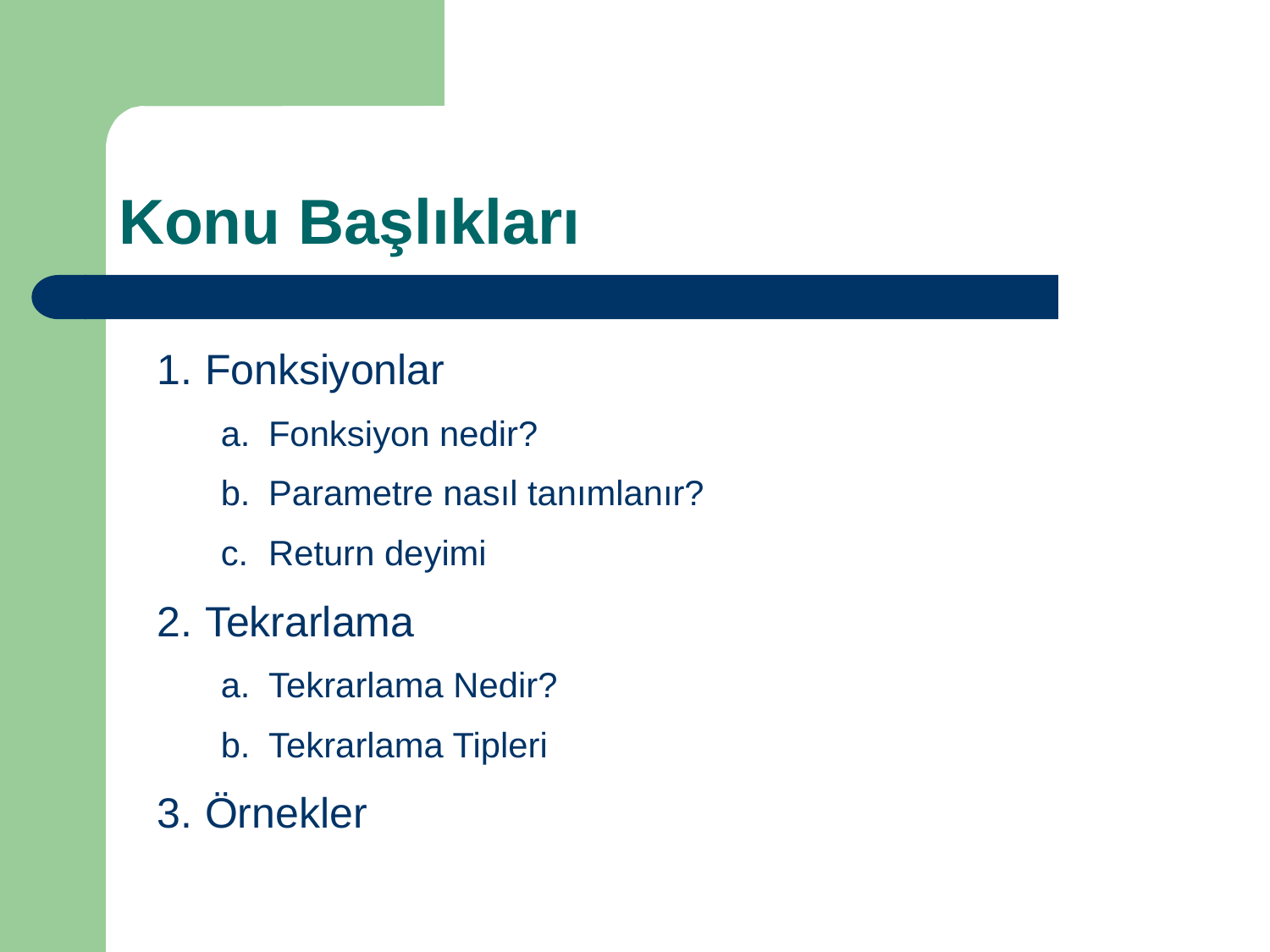

# Konu Başlıkları
Fonksiyonlar
Fonksiyon nedir?
Parametre nasıl tanımlanır?
Return deyimi
Tekrarlama
Tekrarlama Nedir?
Tekrarlama Tipleri
Örnekler